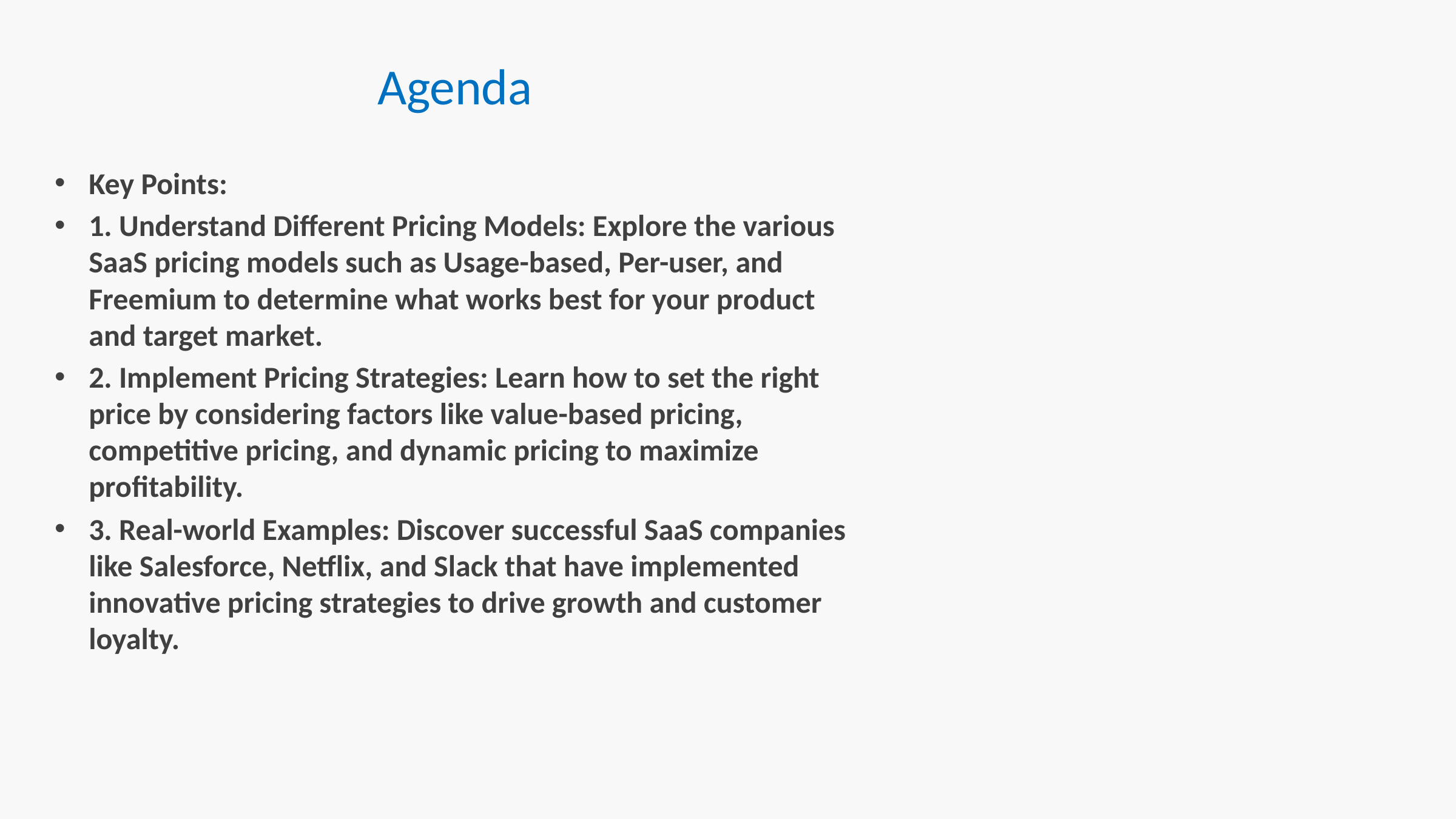

# Agenda
Key Points:
1. Understand Different Pricing Models: Explore the various SaaS pricing models such as Usage-based, Per-user, and Freemium to determine what works best for your product and target market.
2. Implement Pricing Strategies: Learn how to set the right price by considering factors like value-based pricing, competitive pricing, and dynamic pricing to maximize profitability.
3. Real-world Examples: Discover successful SaaS companies like Salesforce, Netflix, and Slack that have implemented innovative pricing strategies to drive growth and customer loyalty.